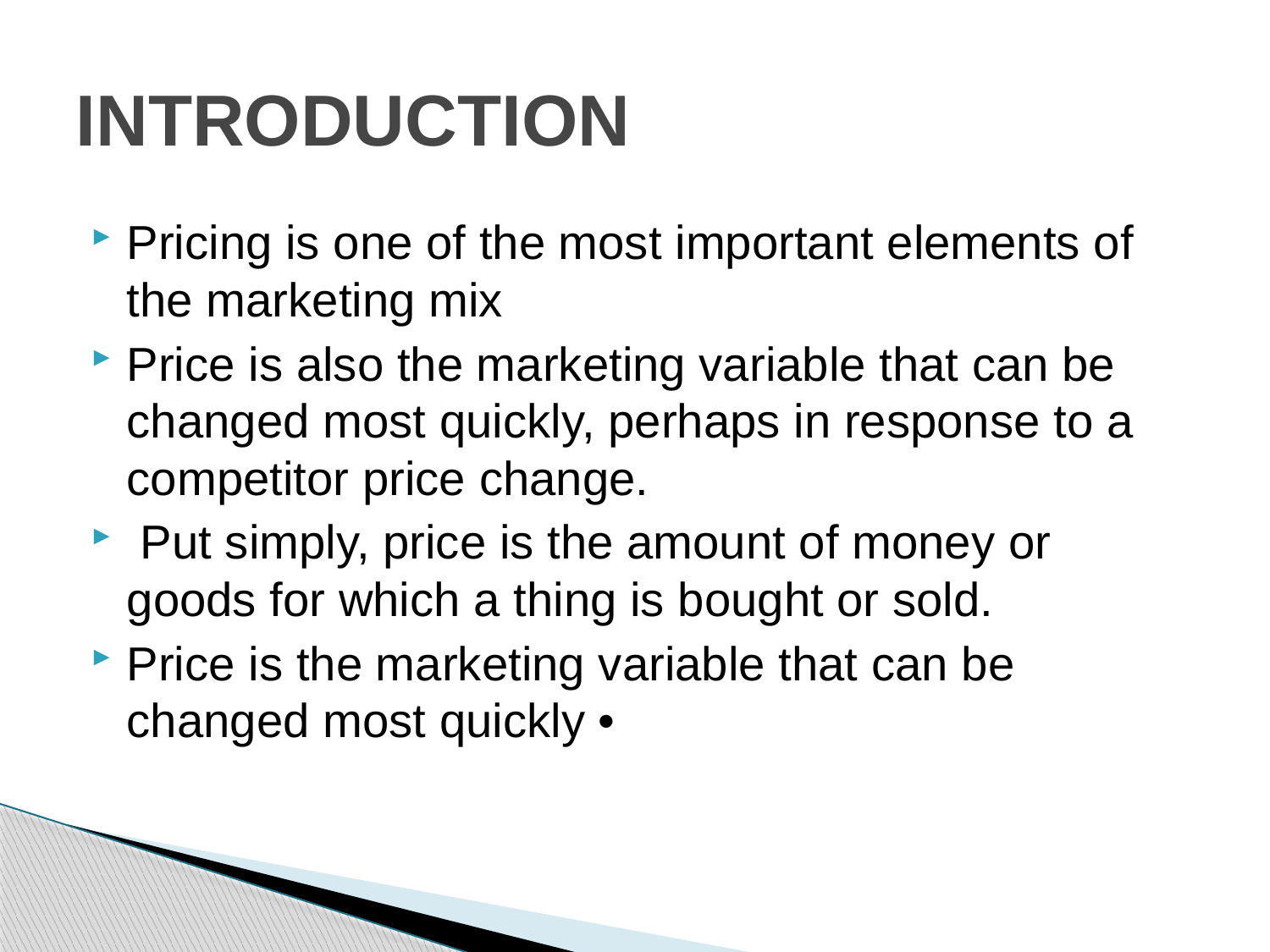

# INTRODUCTION
Pricing is one of the most important elements of the marketing mix
Price is also the marketing variable that can be changed most quickly, perhaps in response to a competitor price change.
 Put simply, price is the amount of money or goods for which a thing is bought or sold.
Price is the marketing variable that can be changed most quickly •